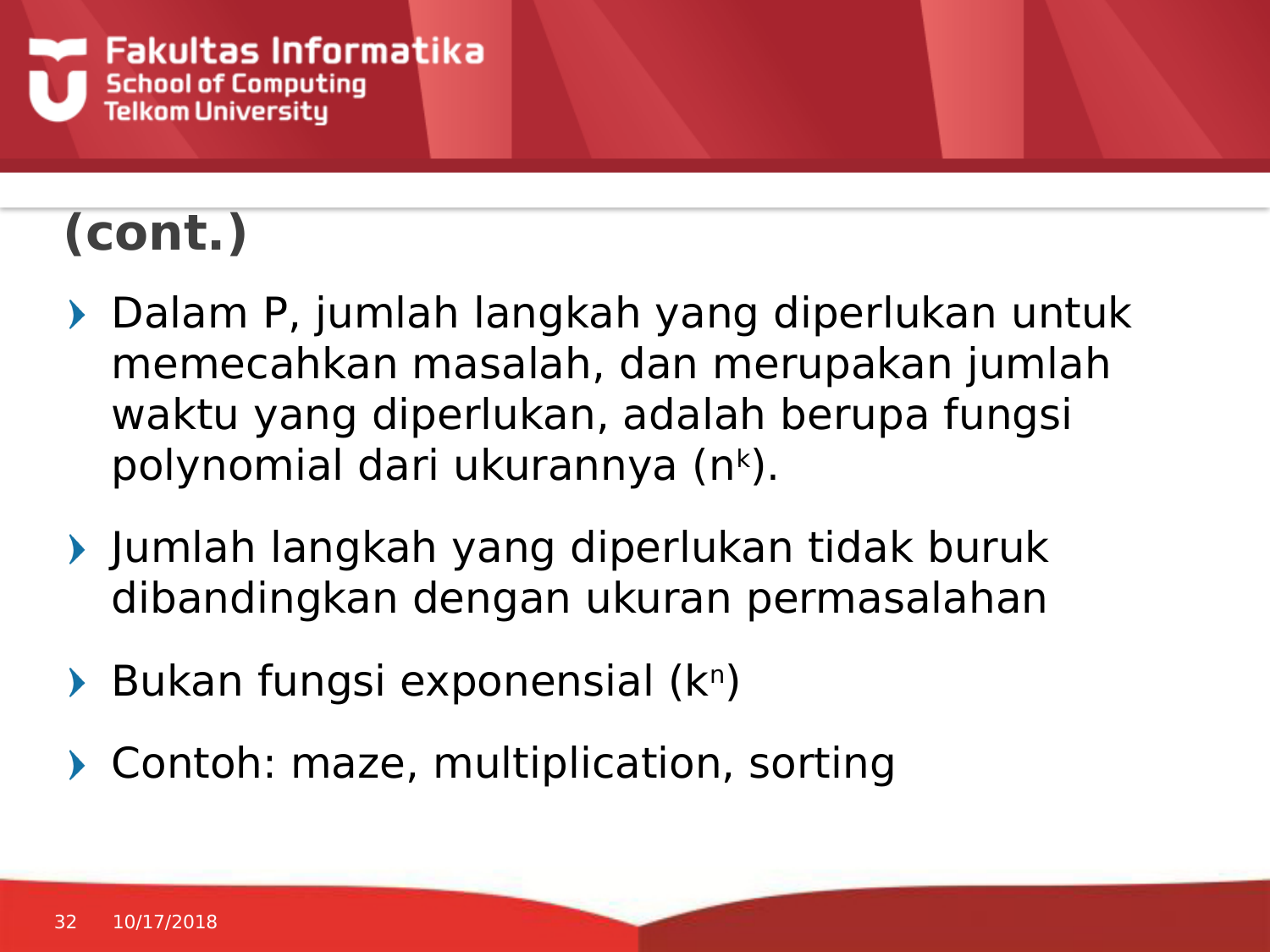

# (cont.)
Dalam P, jumlah langkah yang diperlukan untuk memecahkan masalah, dan merupakan jumlah waktu yang diperlukan, adalah berupa fungsi polynomial dari ukurannya (nk).
Jumlah langkah yang diperlukan tidak buruk dibandingkan dengan ukuran permasalahan
Bukan fungsi exponensial (kn)
Contoh: maze, multiplication, sorting

32
10/17/2018